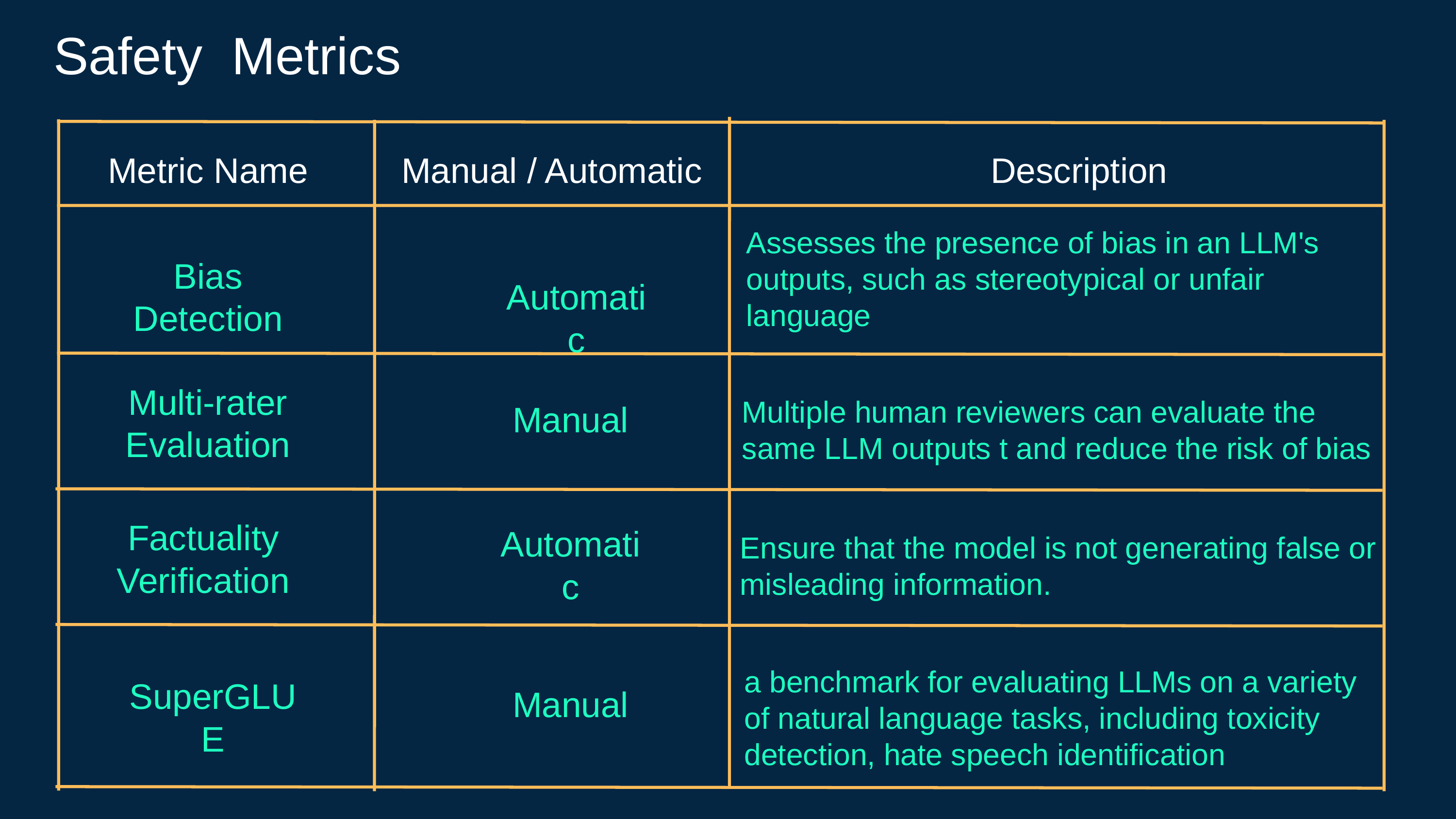

Safety  Metrics

Metric Name
Manual / Automatic
Description

Assesses the presence of bias in an LLM's outputs, such as stereotypical or unfair language
Bias Detection
Automatic

Multi-rater Evaluation
Multiple human reviewers can evaluate the same LLM outputs t and reduce the risk of bias
Manual

Factuality Verification
Automatic
Ensure that the model is not generating false or misleading information.

a benchmark for evaluating LLMs on a variety of natural language tasks, including toxicity detection, hate speech identification
SuperGLUE
Manual